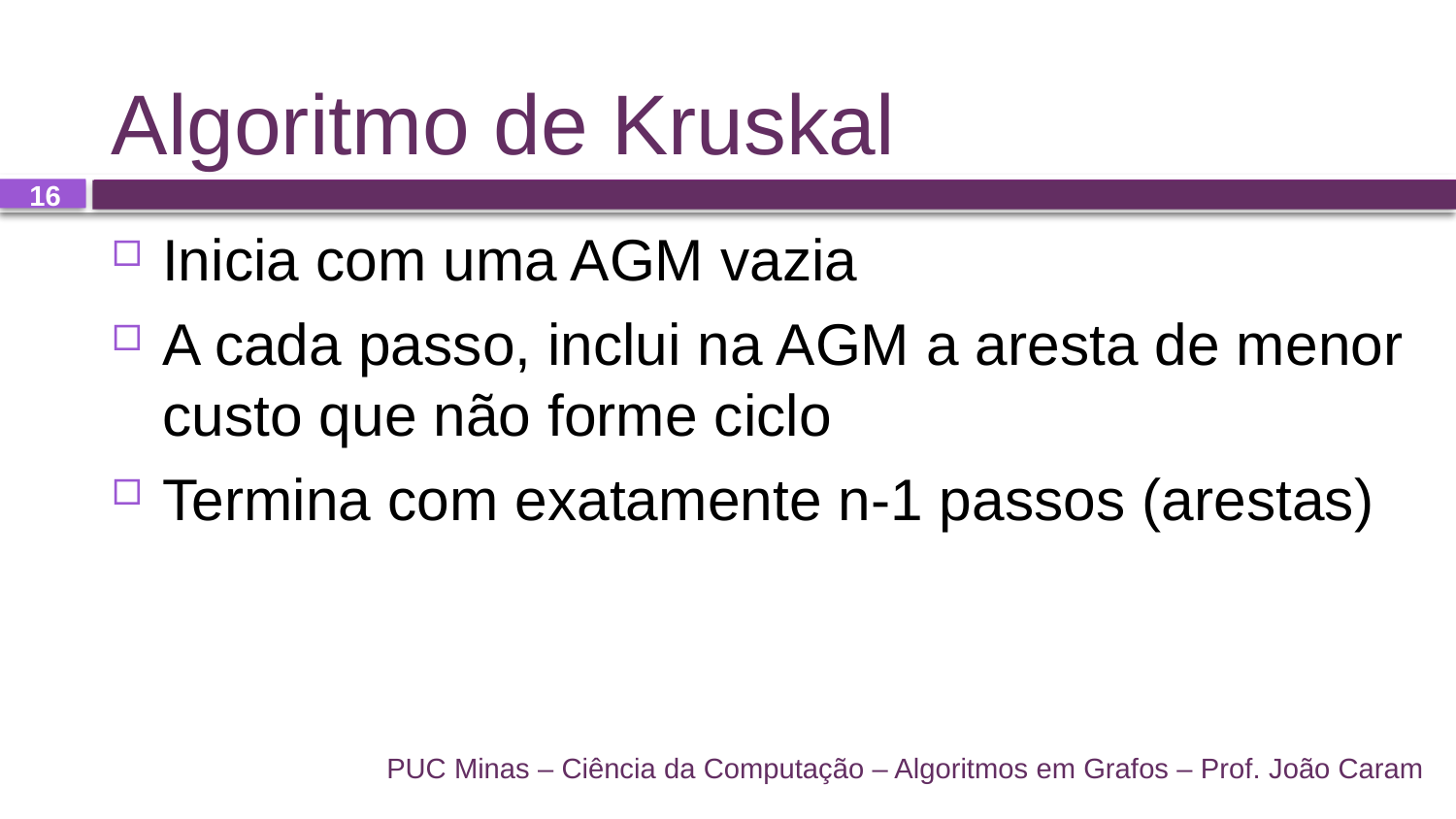

# Algoritmo de Kruskal
16
Inicia com uma AGM vazia
A cada passo, inclui na AGM a aresta de menor custo que não forme ciclo
Termina com exatamente n-1 passos (arestas)
PUC Minas – Ciência da Computação – Algoritmos em Grafos – Prof. João Caram